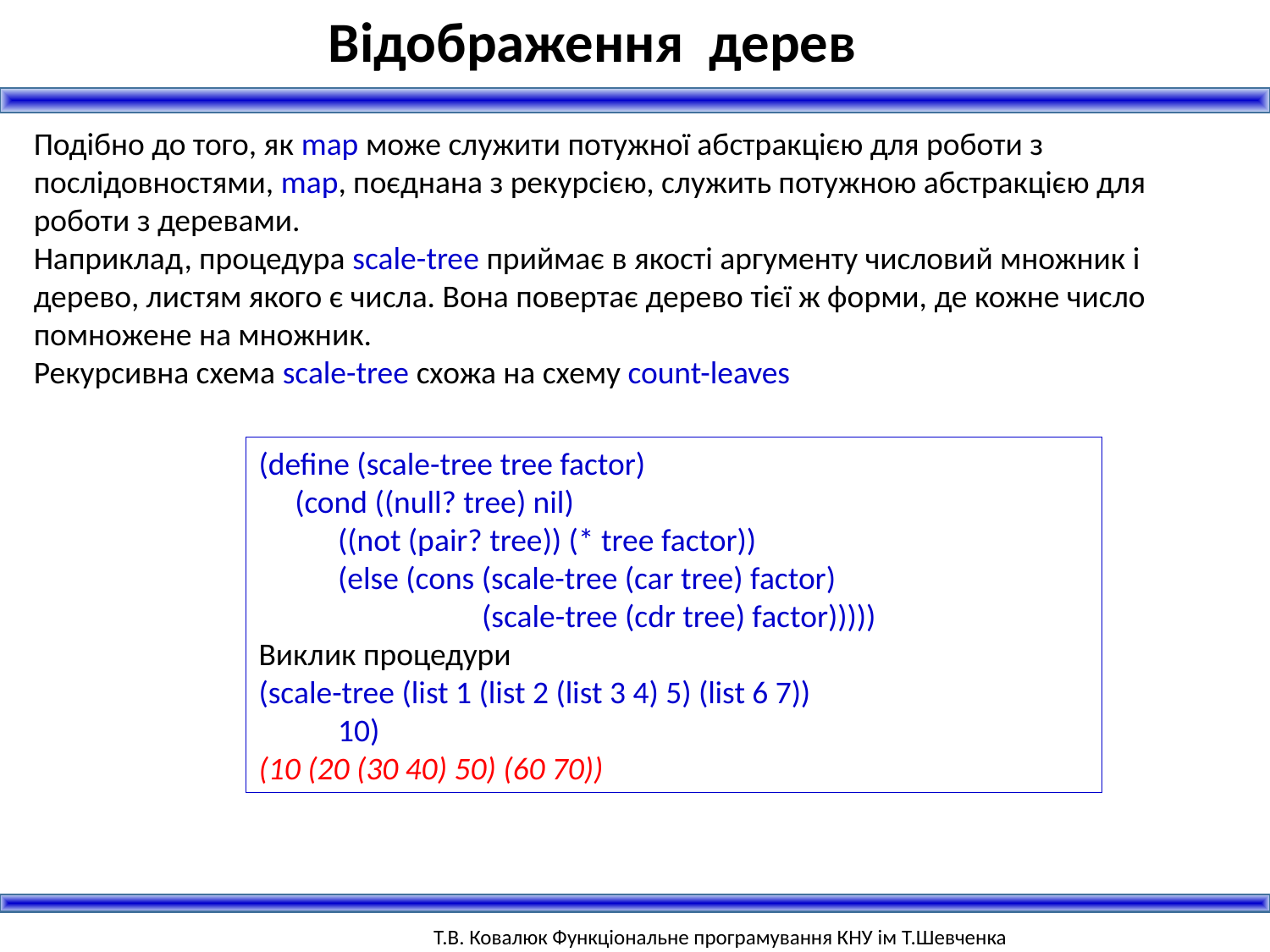

Відображення  дерев
Подібно до того, як map може служити потужної абстракцією для роботи з послідовностями, map, поєднана з рекурсією, служить потужною абстракцією для роботи з деревами.
Наприклад, процедура scale-tree приймає в якості аргументу числовий множник і дерево, листям якого є числа. Вона повертає дерево тієї ж форми, де кожне число помножене на множник.
Рекурсивна схема scale-tree схожа на схему count-leaves
(define (scale-tree tree factor)
     (cond ((null? tree) nil)
           ((not (pair? tree)) (* tree factor))
           (else (cons (scale-tree (car tree) factor)
                               (scale-tree (cdr tree) factor)))))
Виклик процедури
(scale-tree (list 1 (list 2 (list 3 4) 5) (list 6 7))
           10)
(10 (20 (30 40) 50) (60 70))